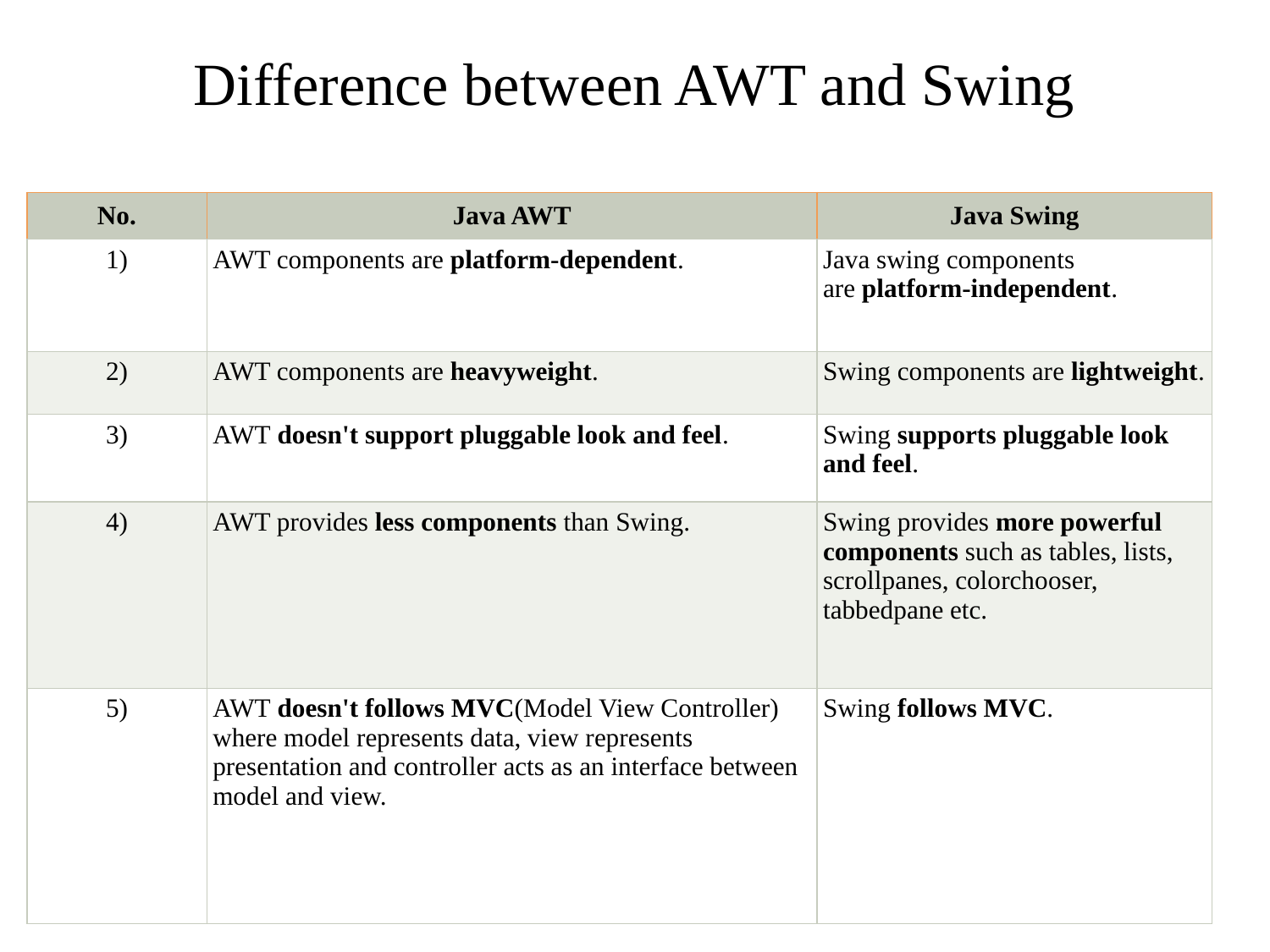

# Difference between AWT and Swing
| No. | Java AWT | Java Swing |
| --- | --- | --- |
| 1) | AWT components are platform-dependent. | Java swing components are platform-independent. |
| 2) | AWT components are heavyweight. | Swing components are lightweight. |
| 3) | AWT doesn't support pluggable look and feel. | Swing supports pluggable look and feel. |
| 4) | AWT provides less components than Swing. | Swing provides more powerful components such as tables, lists, scrollpanes, colorchooser, tabbedpane etc. |
| 5) | AWT doesn't follows MVC(Model View Controller) where model represents data, view represents presentation and controller acts as an interface between model and view. | Swing follows MVC. |